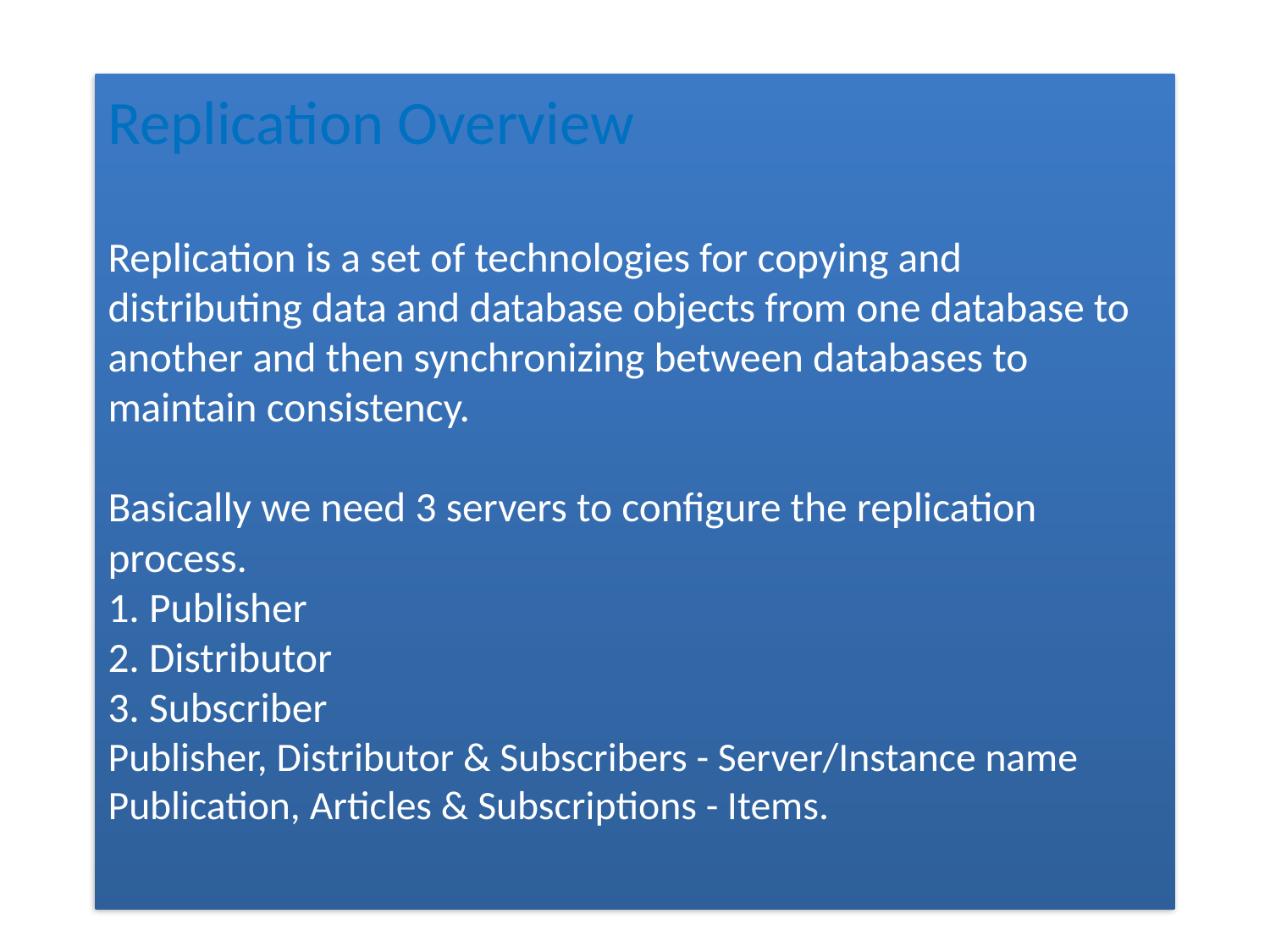

# Replication Overview Replication is a set of technologies for copying and distributing data and database objects from one database to another and then synchronizing between databases to maintain consistency. Basically we need 3 servers to configure the replication process. 1. Publisher 2. Distributor 3. Subscriber Publisher, Distributor & Subscribers - Server/Instance name Publication, Articles & Subscriptions - Items.